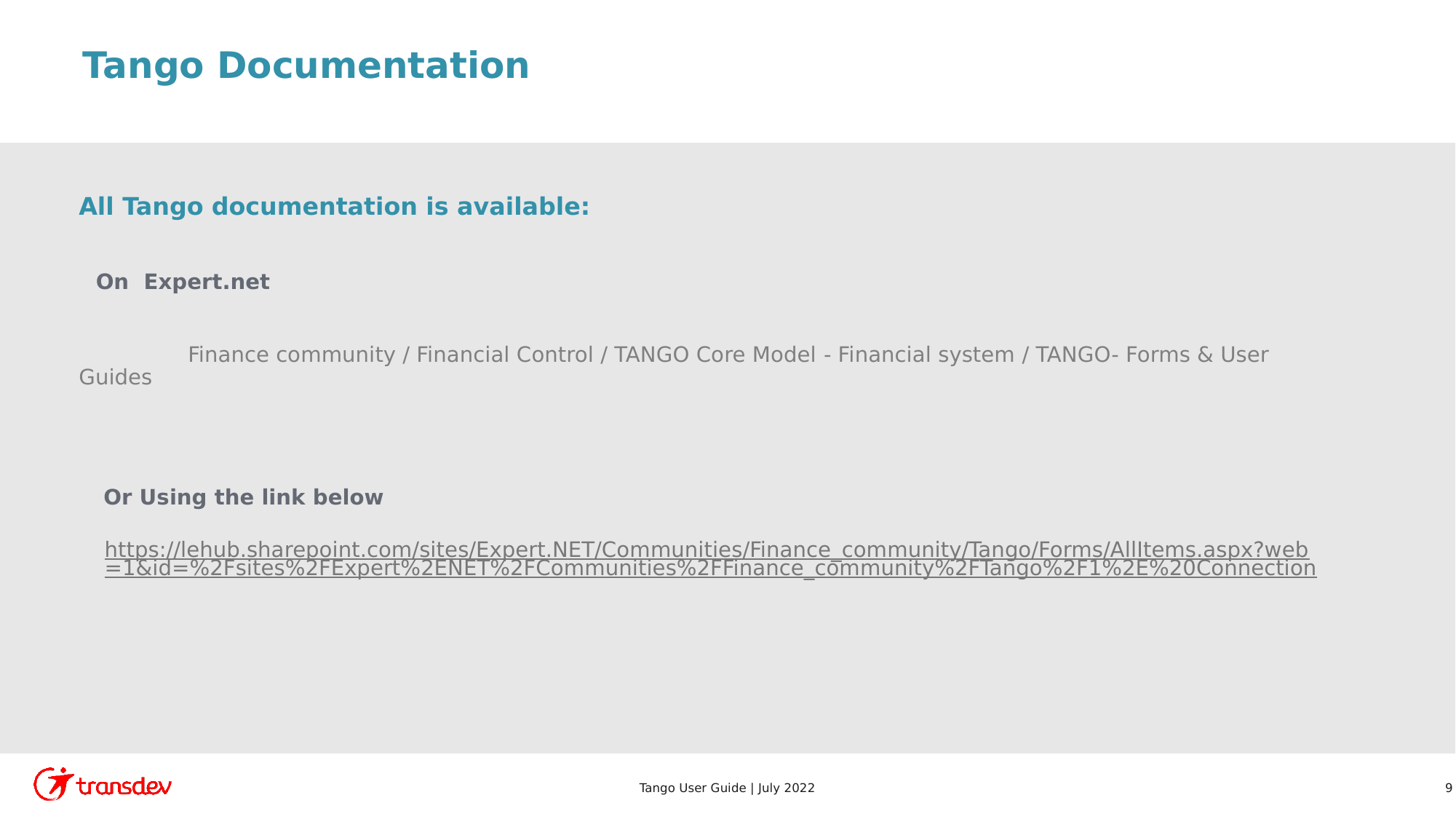

# Tango Documentation
All Tango documentation is available:

On  Expert.net

	Finance community / Financial Control / TANGO Core Model ​- Financial system​​ / TANGO- Forms & User Guides

 Or Using the link below

https://lehub.sharepoint.com/sites/Expert.NET/Communities/Finance_community/Tango/Forms/AllItems.aspx?web=1&id=%2Fsites%2FExpert%2ENET%2FCommunities%2FFinance_community%2FTango%2F1%2E%20Connection

Tango User Guide | July 2022